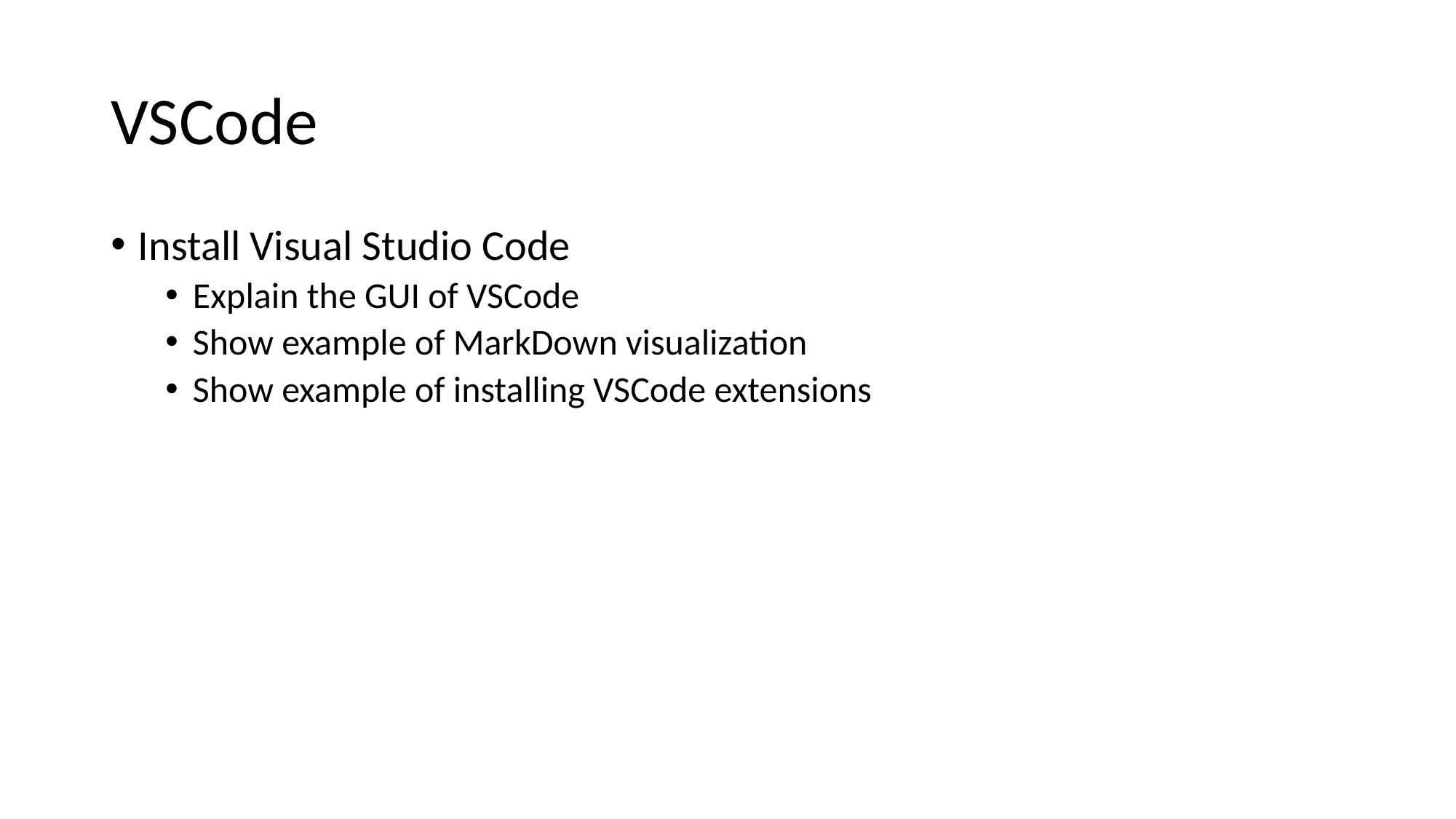

# VSCode
Install Visual Studio Code
Explain the GUI of VSCode
Show example of MarkDown visualization
Show example of installing VSCode extensions